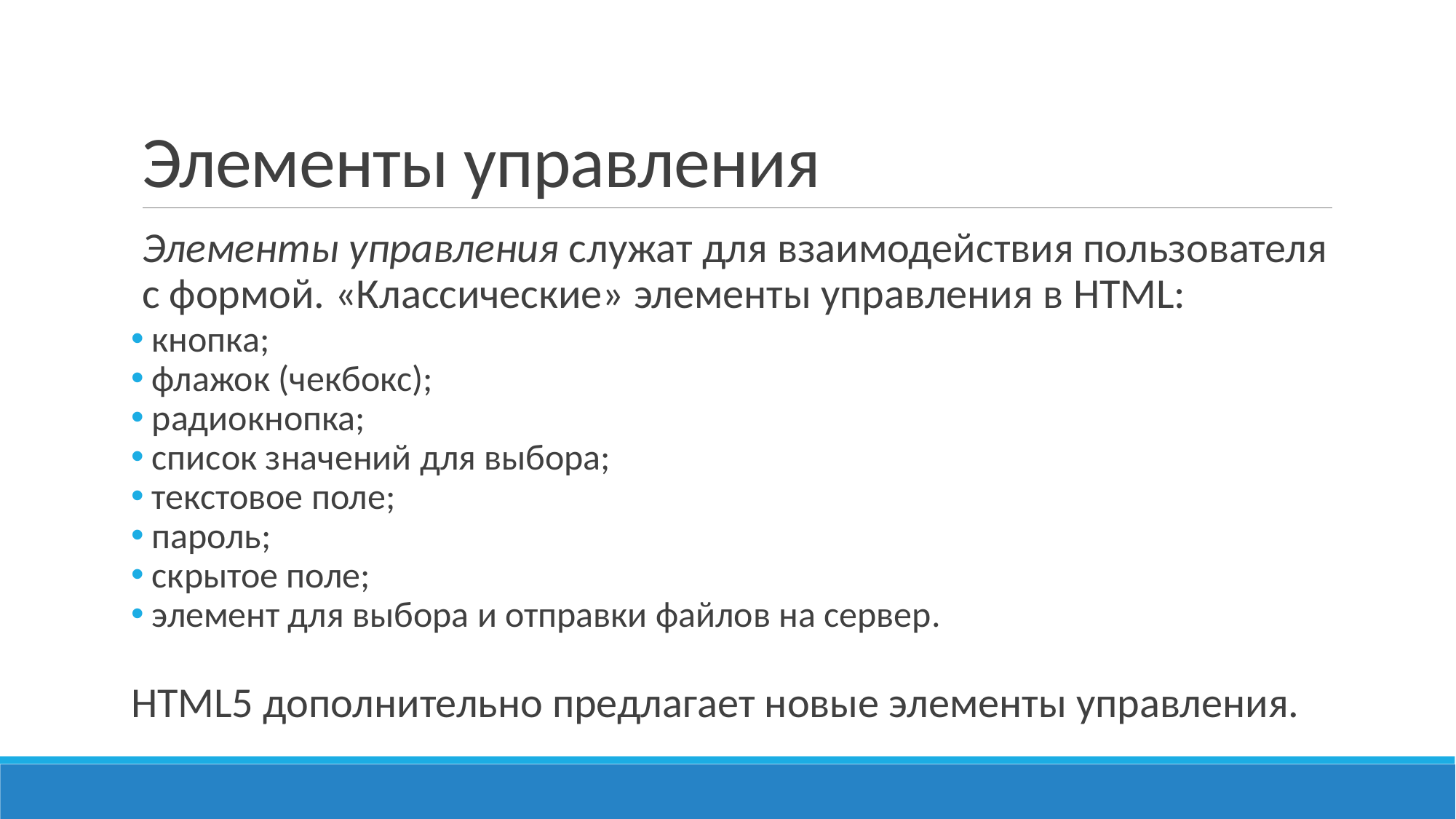

# Элементы управления
Элементы управления служат для взаимодействия пользователя с формой. «Классические» элементы управления в HTML:
 кнопка;
 флажок (чекбокс);
 радиокнопка;
 список значений для выбора;
 текстовое поле;
 пароль;
 скрытое поле;
 элемент для выбора и отправки файлов на сервер.

HTML5 дополнительно предлагает новые элементы управления.